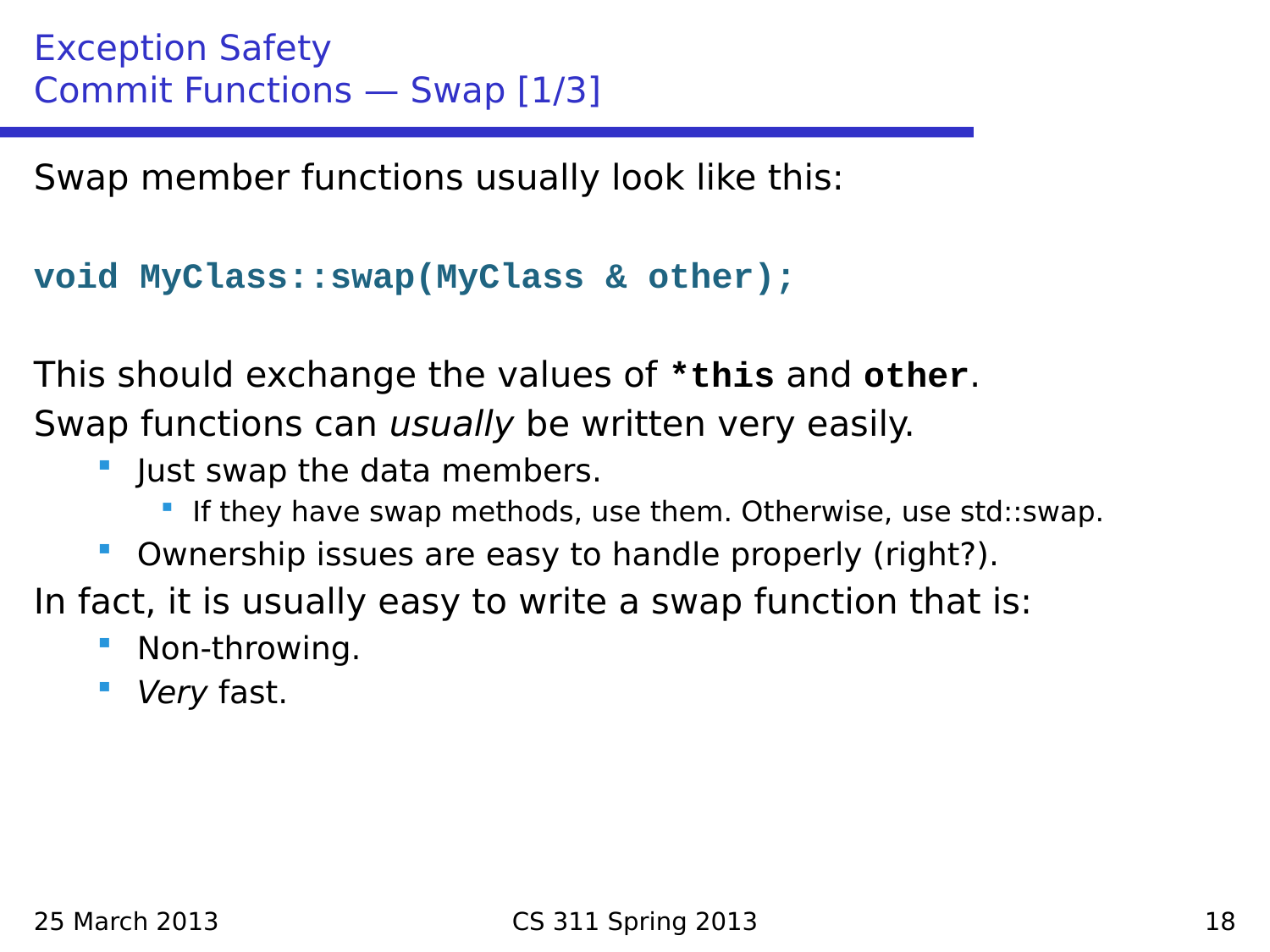

# Exception Safety Commit Functions — Swap [1/3]
Swap member functions usually look like this:

void MyClass::swap(MyClass & other);

This should exchange the values of *this and other.
Swap functions can usually be written very easily.
Just swap the data members.
If they have swap methods, use them. Otherwise, use std::swap.
Ownership issues are easy to handle properly (right?).
In fact, it is usually easy to write a swap function that is:
Non-throwing.
Very fast.
25 March 2013
CS 311 Spring 2013
18